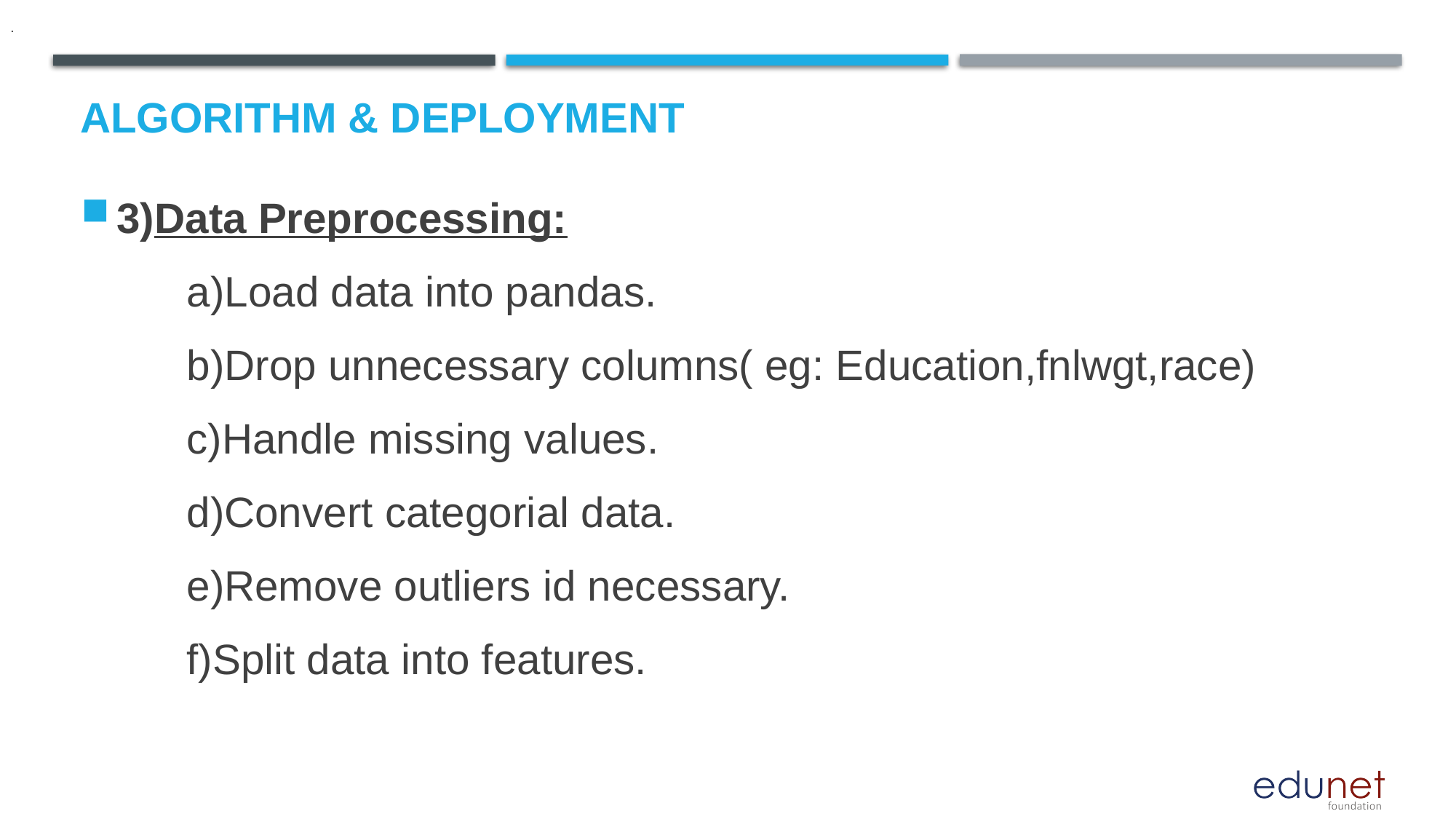

.
# Algorithm & Deployment
3)Data Preprocessing:
         a)Load data into pandas.
         b)Drop unnecessary columns( eg: Education,fnlwgt,race)
         c)Handle missing values.
         d)Convert categorial data.
         e)Remove outliers id necessary.
         f)Split data into features.